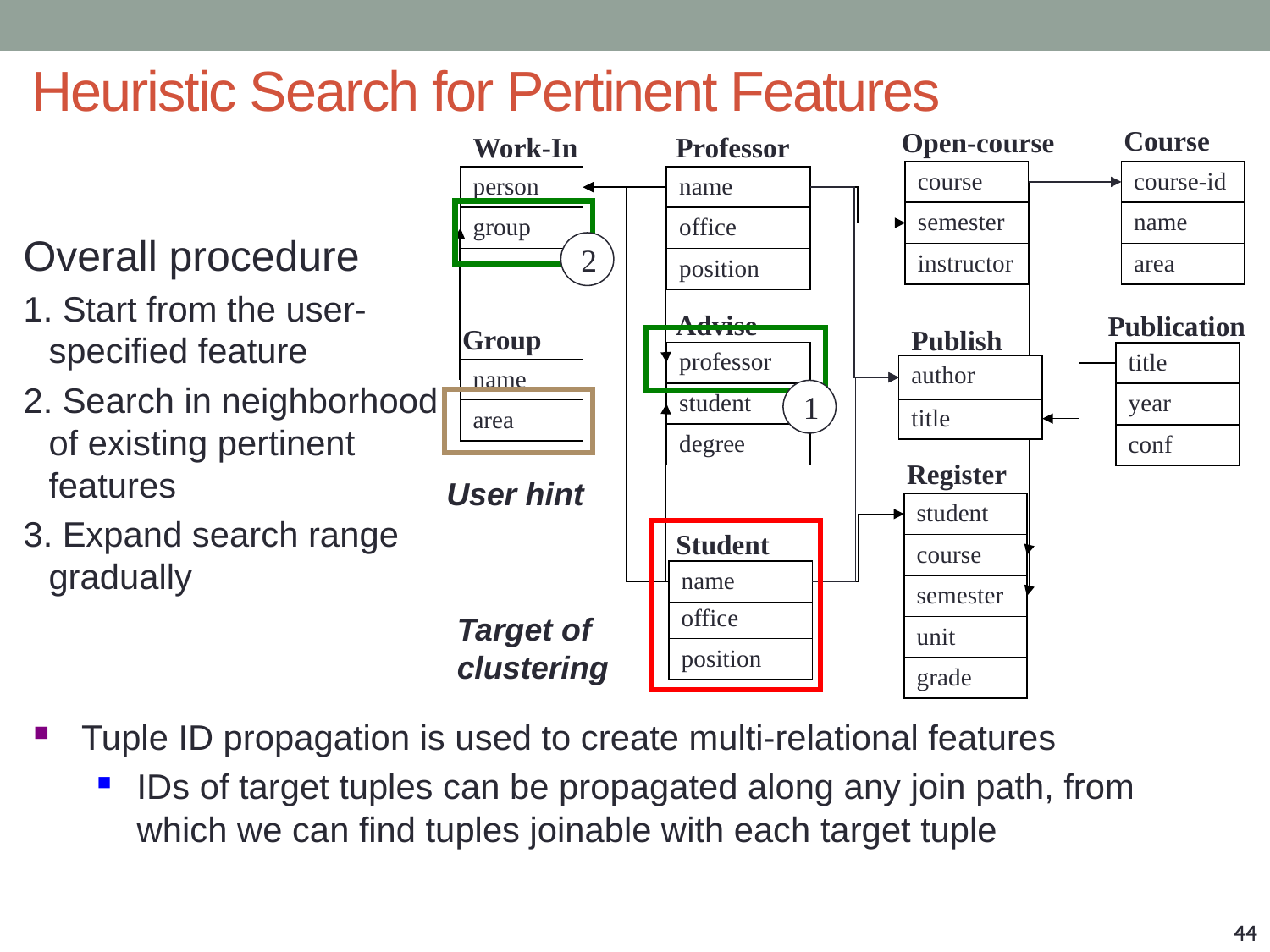

Heuristic Search for Pertinent Features
Course
course-id
name
area
Open-course
course
semester

instructor

Work-In
person
group
Professor
name
office
position

Overall procedure
1. Start from the user- specified feature
2. Search in neighborhood of existing pertinent features
3. Expand search range gradually
2
Advise
professor
student
degree
Publication
title
year
conf
Publish
author
title
Group
name
area

1

Register
student
course
semester
unit
grade
User hint

Student
name
office
position
Target of clustering
Tuple ID propagation is used to create multi-relational features
IDs of target tuples can be propagated along any join path, from which we can find tuples joinable with each target tuple
44